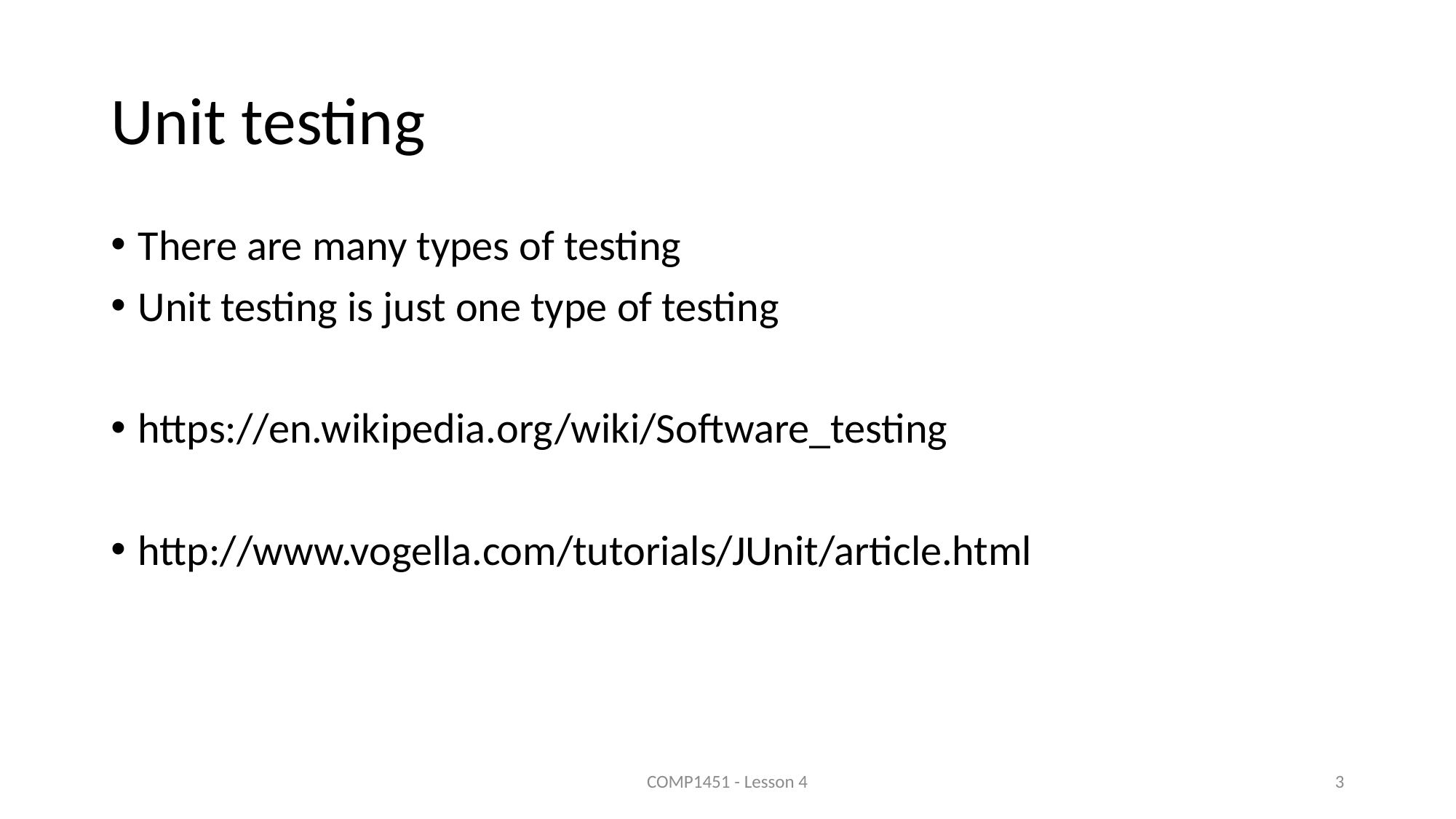

# Unit testing
There are many types of testing
Unit testing is just one type of testing

https://en.wikipedia.org/wiki/Software_testing

http://www.vogella.com/tutorials/JUnit/article.html
COMP1451 - Lesson 4
3